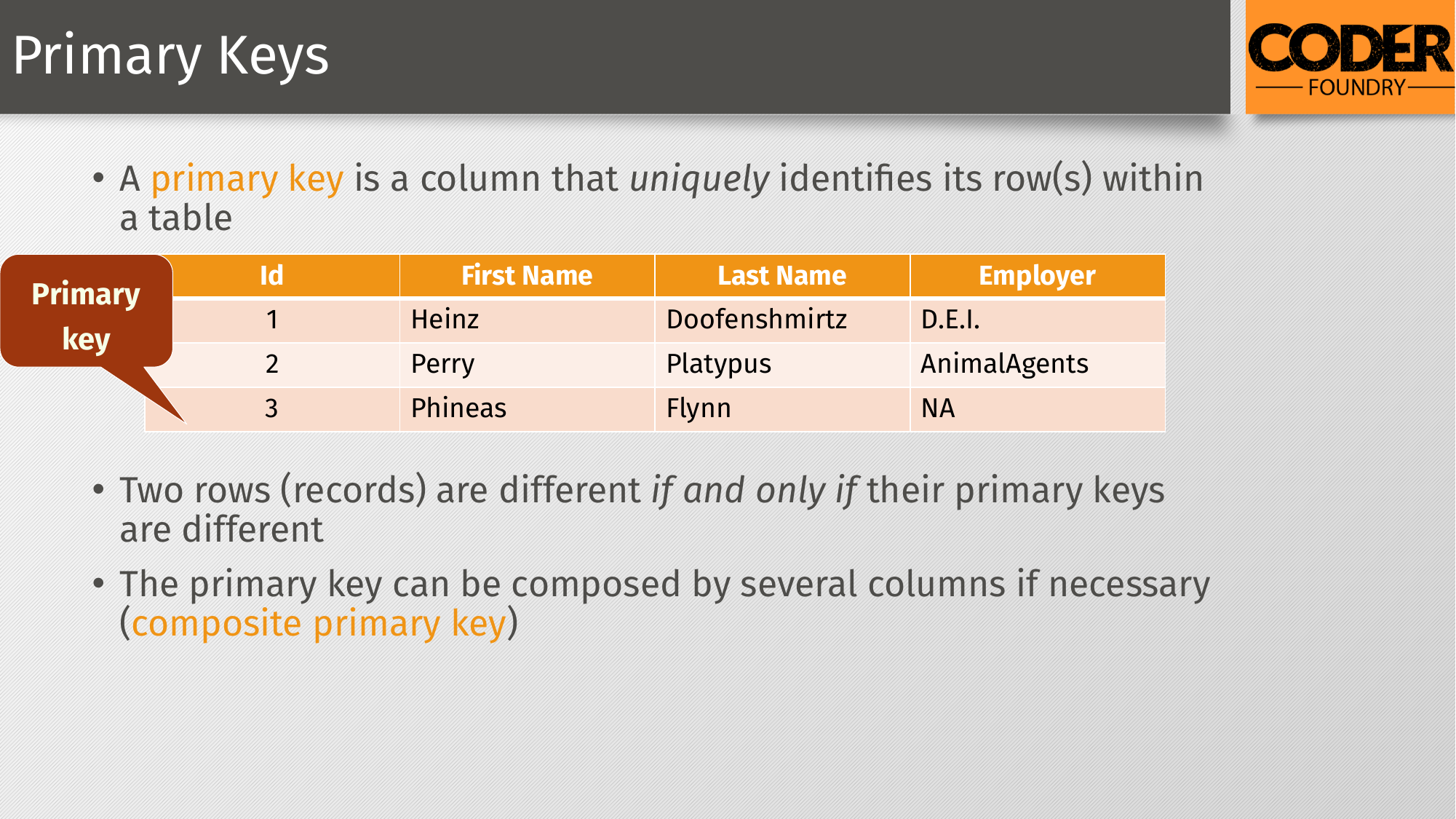

# Primary Keys
A primary key is a column that uniquely identifies its row(s) within a table

Two rows (records) are different if and only if their primary keys are different
The primary key can be composed by several columns if necessary (composite primary key)

Primary key
| Id | First Name | Last Name | Employer |
| --- | --- | --- | --- |
| 1 | Heinz | Doofenshmirtz | D.E.I. |
| 2 | Perry | Platypus | AnimalAgents |
| 3 | Phineas | Flynn | NA |